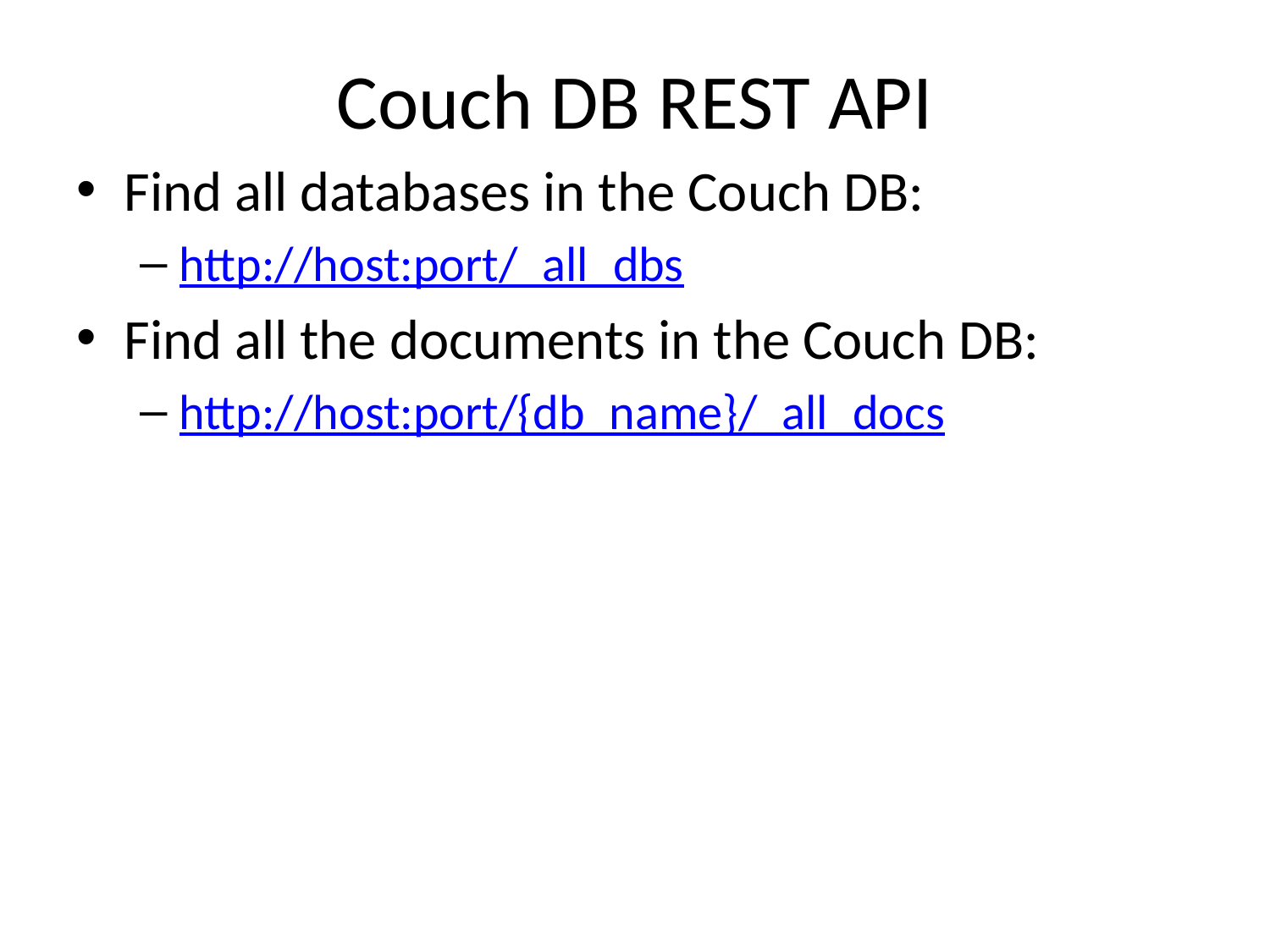

# Couch DB REST API
Find all databases in the Couch DB:
http://host:port/_all_dbs
Find all the documents in the Couch DB:
http://host:port/{db_name}/_all_docs